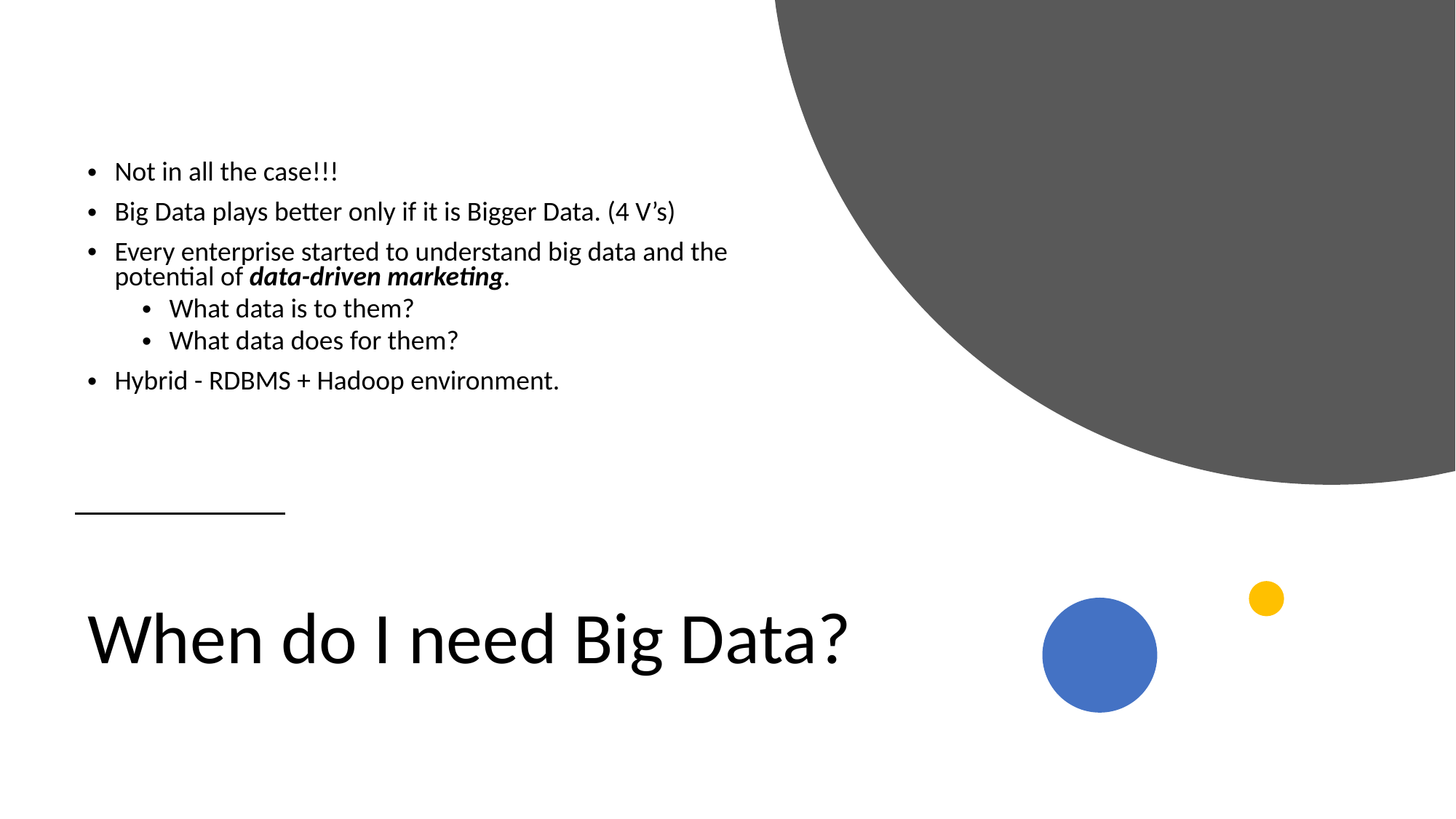

Not in all the case!!!
Big Data plays better only if it is Bigger Data. (4 V’s)
Every enterprise started to understand big data and the potential of data-driven marketing.
What data is to them?
What data does for them?
Hybrid - RDBMS + Hadoop environment.
# When do I need Big Data?